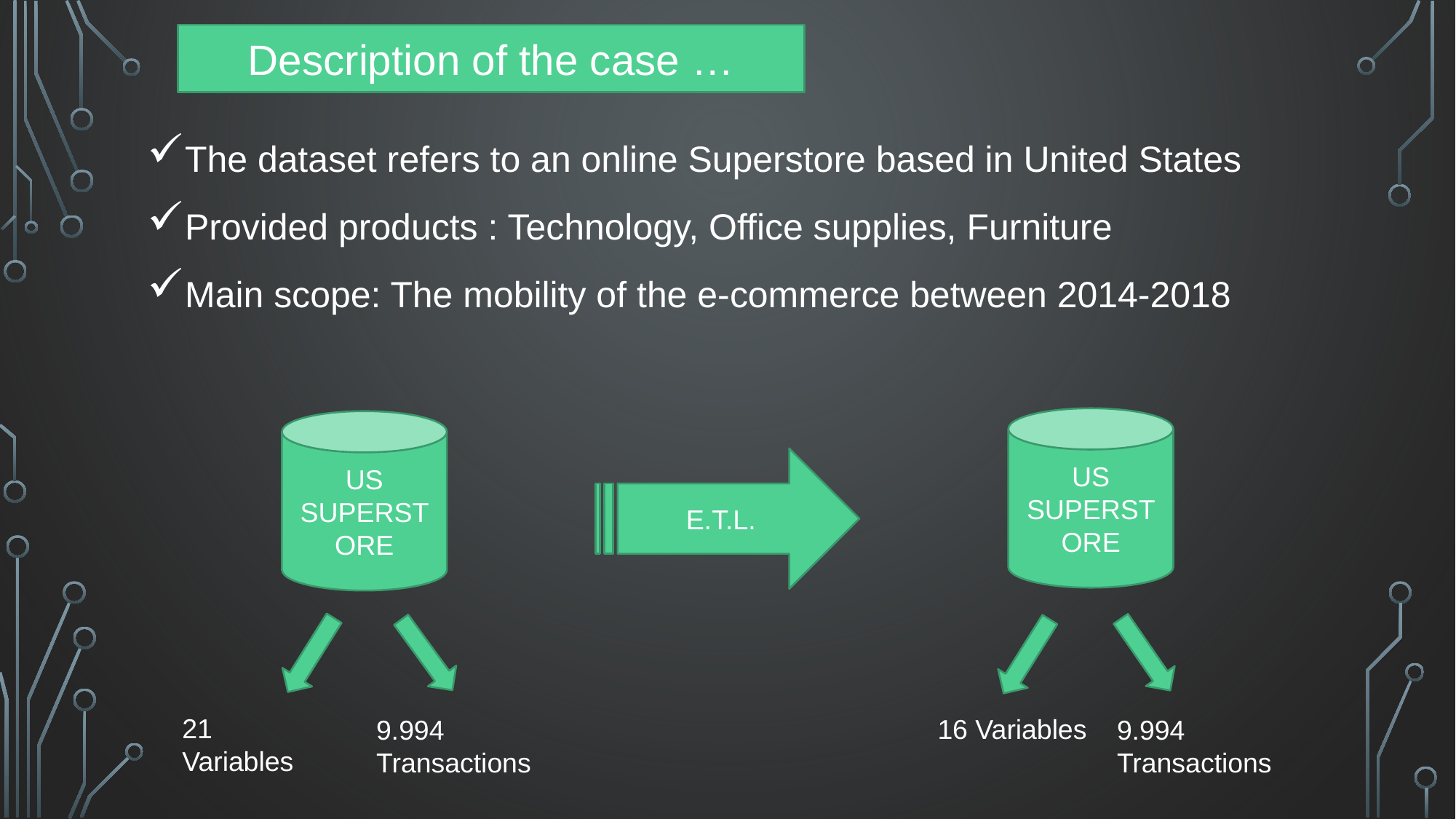

Description of the case …
The dataset refers to an online Superstore based in United States
Provided products : Technology, Office supplies, Furniture
Main scope: The mobility of the e-commerce between 2014-2018

US
SUPERSTORE
US
SUPERSTORE
E.T.L.

21 Variables
16 Variables
9.994 Transactions
9.994 Transactions